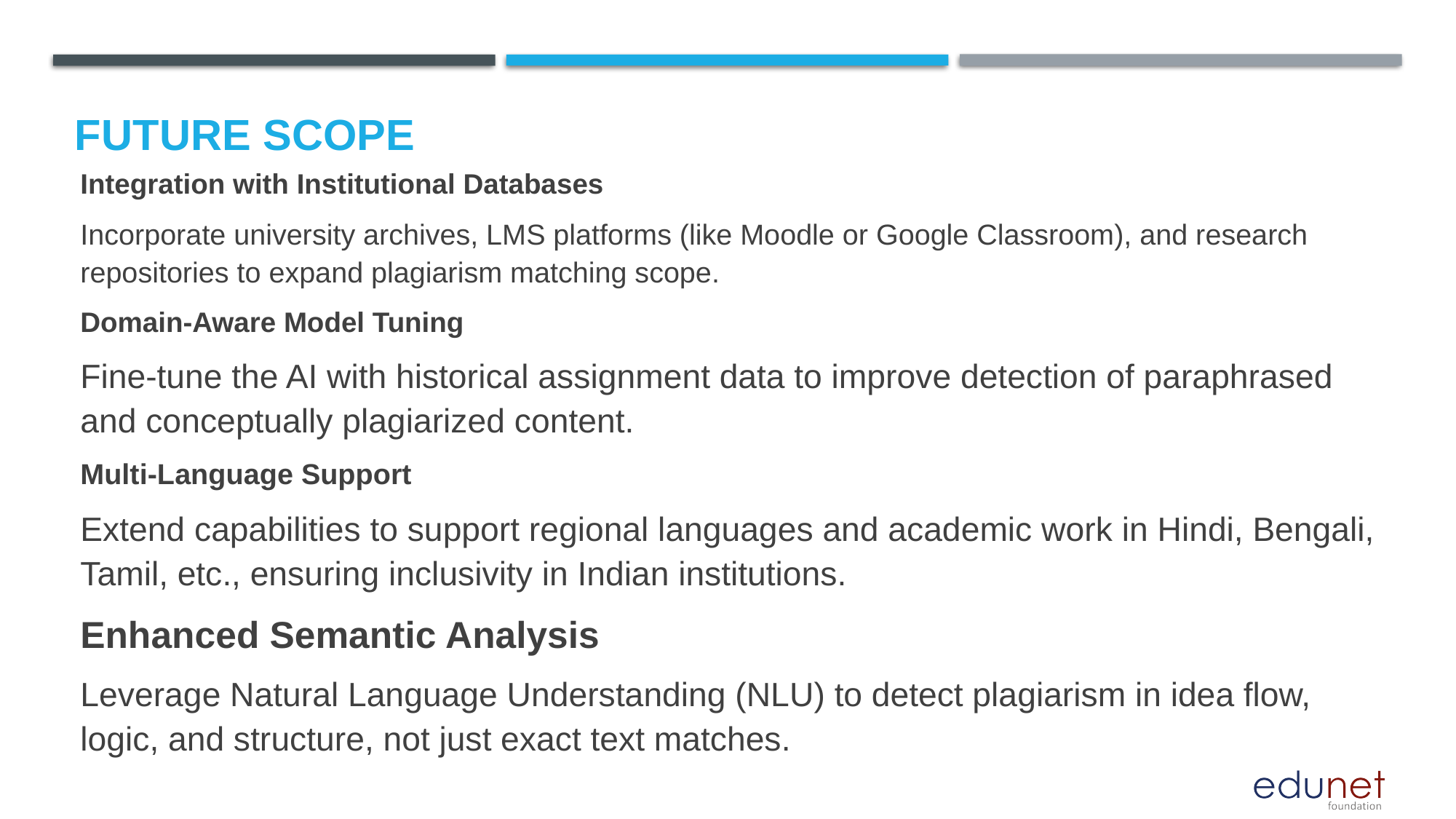

Future scope
Integration with Institutional Databases
Incorporate university archives, LMS platforms (like Moodle or Google Classroom), and research repositories to expand plagiarism matching scope.
Domain-Aware Model Tuning
Fine-tune the AI with historical assignment data to improve detection of paraphrased and conceptually plagiarized content.
Multi-Language Support
Extend capabilities to support regional languages and academic work in Hindi, Bengali, Tamil, etc., ensuring inclusivity in Indian institutions.
Enhanced Semantic Analysis
Leverage Natural Language Understanding (NLU) to detect plagiarism in idea flow, logic, and structure, not just exact text matches.